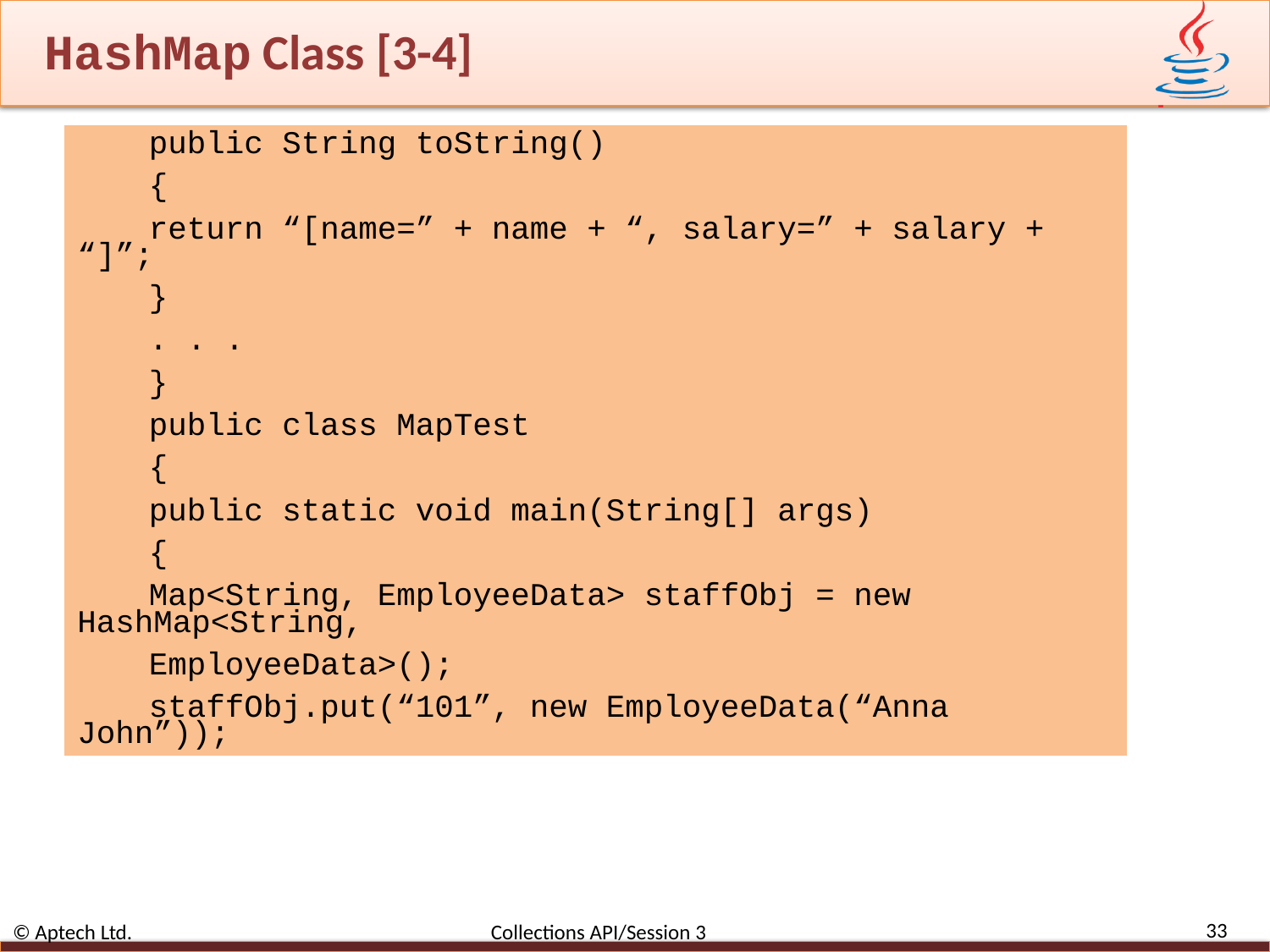

# HashMap Class [3-4]
public String toString()
{
return “[name=” + name + “, salary=” + salary + “]”;
}
. . .
}
public class MapTest
{
public static void main(String[] args)
{
Map<String, EmployeeData> staffObj = new HashMap<String,
EmployeeData>();
staffObj.put(“101”, new EmployeeData(“Anna John”));

33
© Aptech Ltd.                                                                          Collections API/Session 3